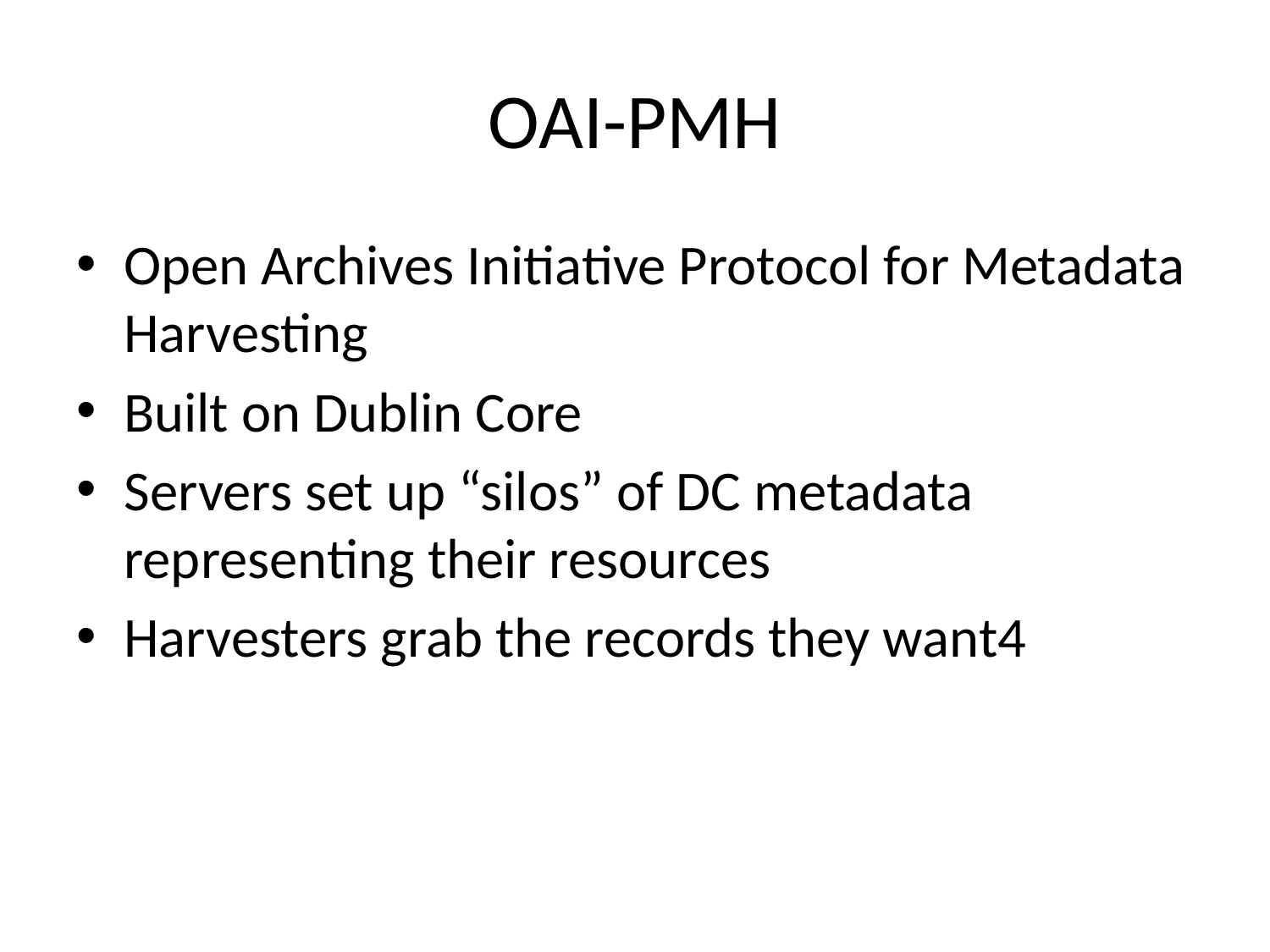

# OAI-PMH
Open Archives Initiative Protocol for Metadata Harvesting
Built on Dublin Core
Servers set up “silos” of DC metadata representing their resources
Harvesters grab the records they want4